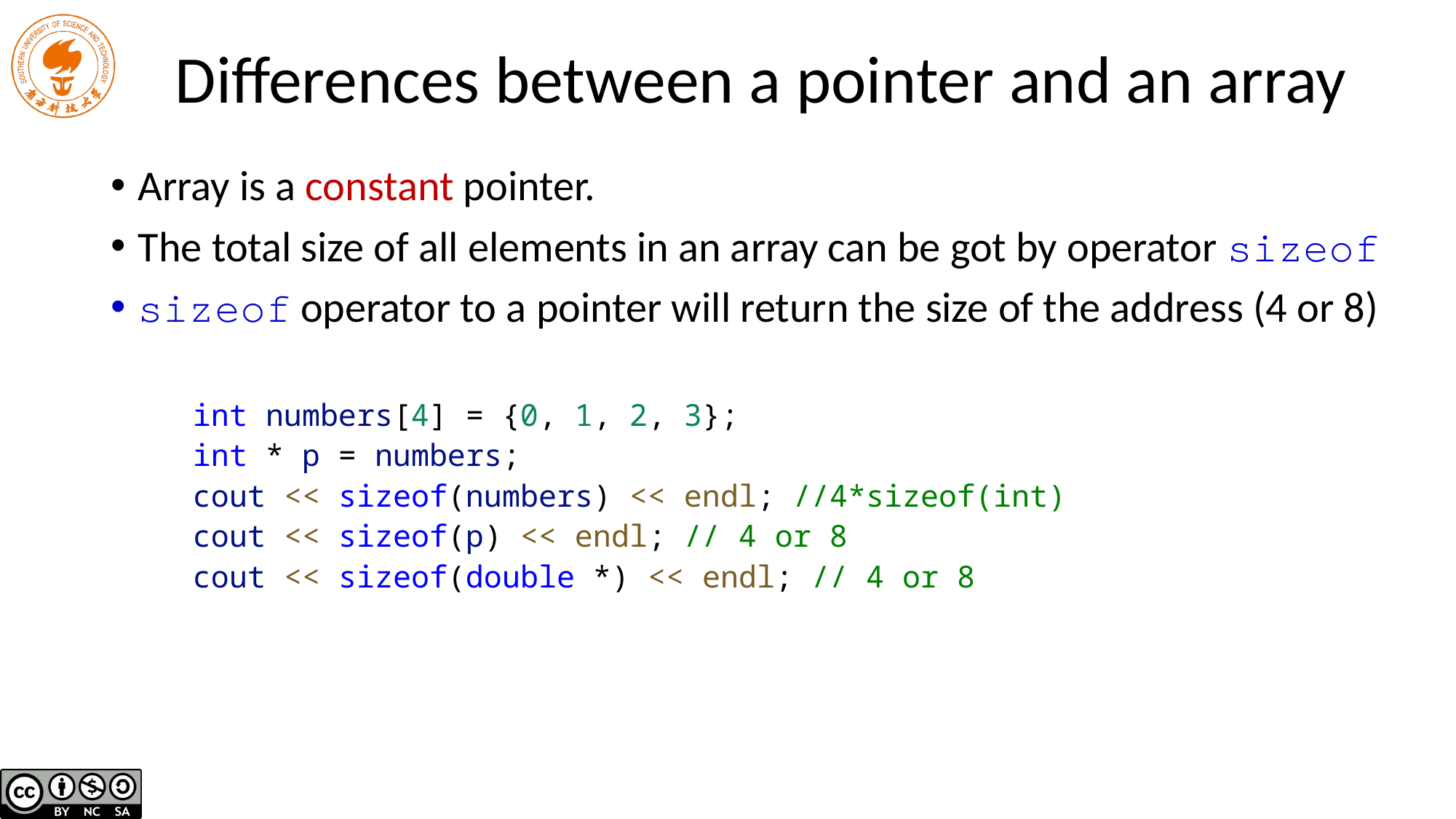

# Differences between a pointer and an array
Array is a constant pointer.
The total size of all elements in an array can be got by operator sizeof
sizeof operator to a pointer will return the size of the address (4 or 8)

int numbers[4] = {0, 1, 2, 3};
int * p = numbers;
cout << sizeof(numbers) << endl; //4*sizeof(int)
cout << sizeof(p) << endl; // 4 or 8
cout << sizeof(double *) << endl; // 4 or 8